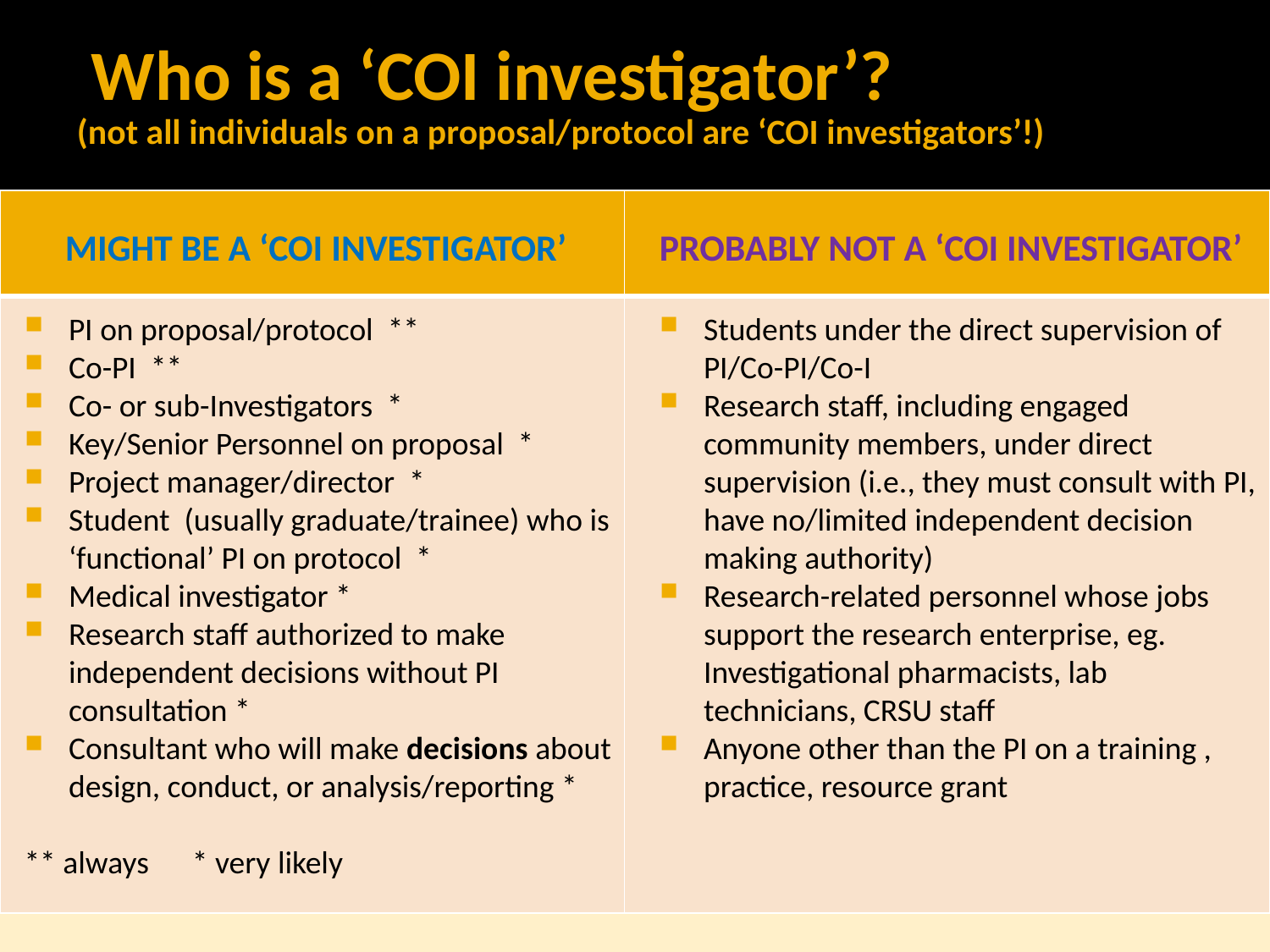

# Who is a ‘COI investigator’? (not all individuals on a proposal/protocol are ‘COI investigators’!)
|  |  |
| --- | --- |
|  |  |
Might be a ‘COI investigator’
Probably NOT a ‘COI investigator’
PI on proposal/protocol  **
Co-PI  **
Co- or sub-Investigators  *
Key/Senior Personnel on proposal  *
Project manager/director  *
Student  (usually graduate/trainee) who is ‘functional’ PI on protocol  *
Medical investigator *
Research staff authorized to make independent decisions without PI consultation *
Consultant who will make decisions about design, conduct, or analysis/reporting *

** always      * very likely
Students under the direct supervision of PI/Co-PI/Co-I
Research staff, including engaged community members, under direct supervision (i.e., they must consult with PI, have no/limited independent decision making authority)
Research-related personnel whose jobs support the research enterprise, eg.  Investigational pharmacists, lab technicians, CRSU staff
Anyone other than the PI on a training , practice, resource grant